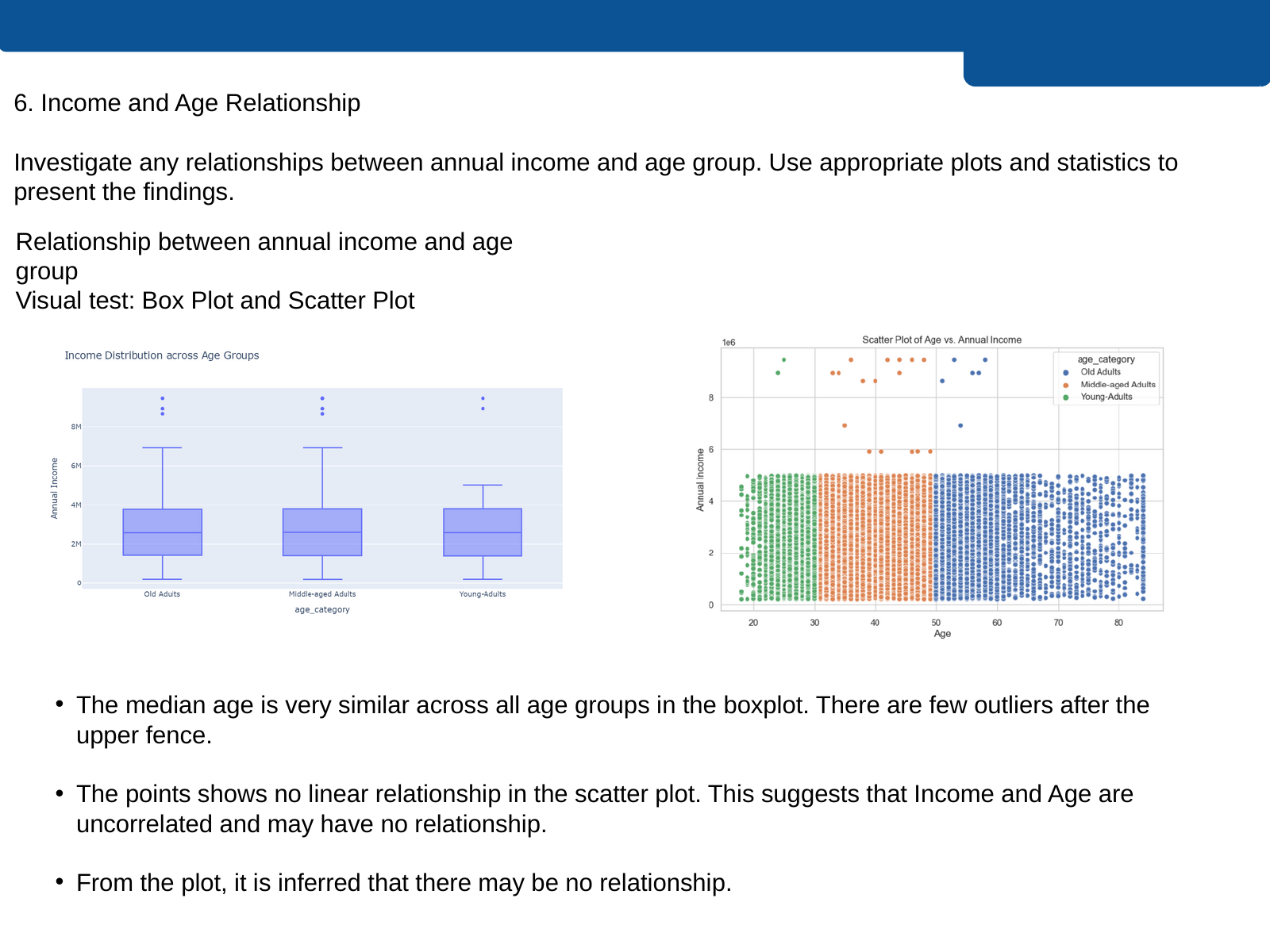

6. Income and Age Relationship

Investigate any relationships between annual income and age group. Use appropriate plots and statistics to present the findings.
Relationship between annual income and age group
Visual test: Box Plot and Scatter Plot

The median age is very similar across all age groups in the boxplot. There are few outliers after the upper fence.

The points shows no linear relationship in the scatter plot. This suggests that Income and Age are uncorrelated and may have no relationship.

From the plot, it is inferred that there may be no relationship.
Excellence and Service